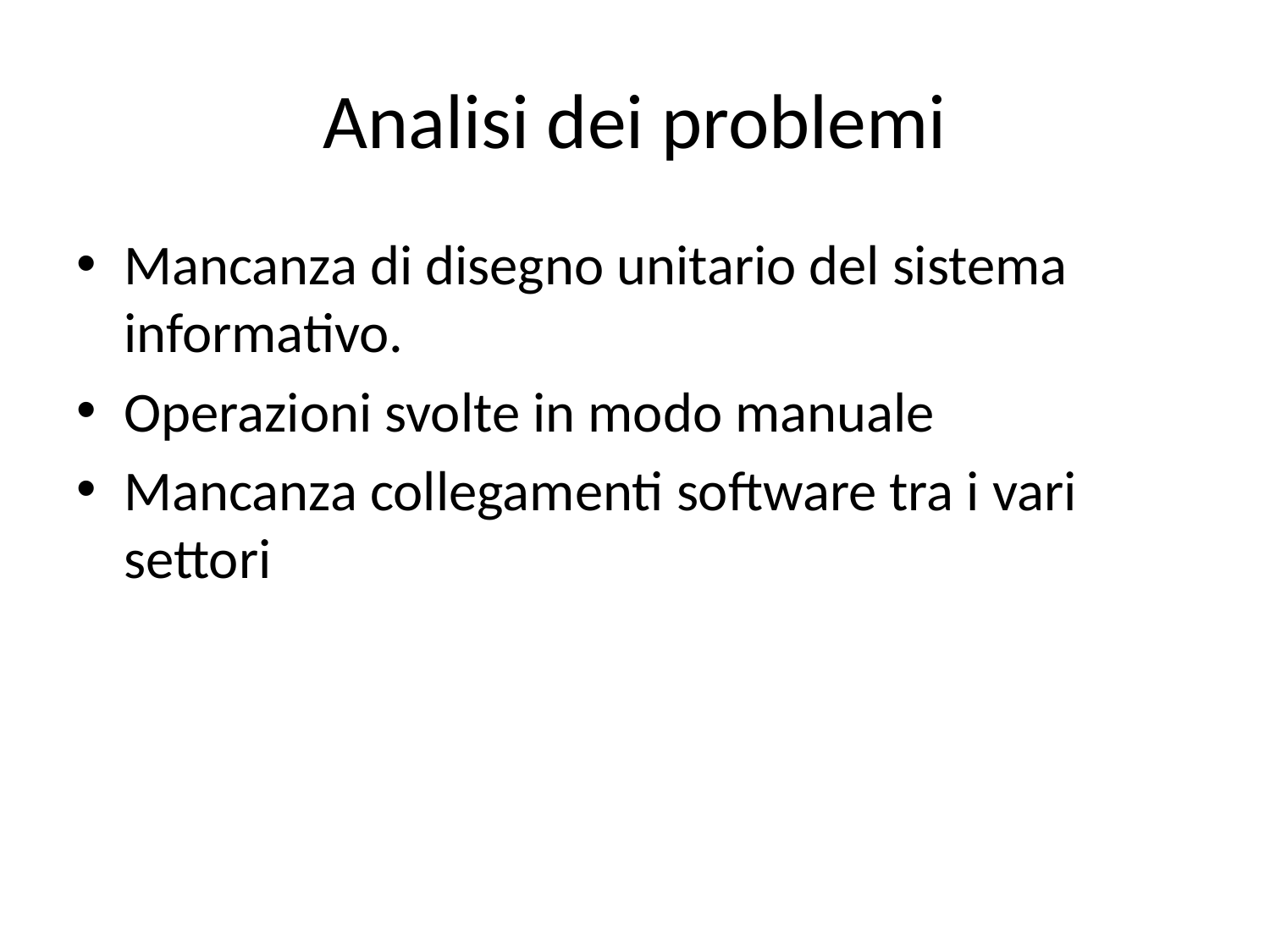

# Analisi dei problemi
Mancanza di disegno unitario del sistema informativo.
Operazioni svolte in modo manuale
Mancanza collegamenti software tra i vari settori